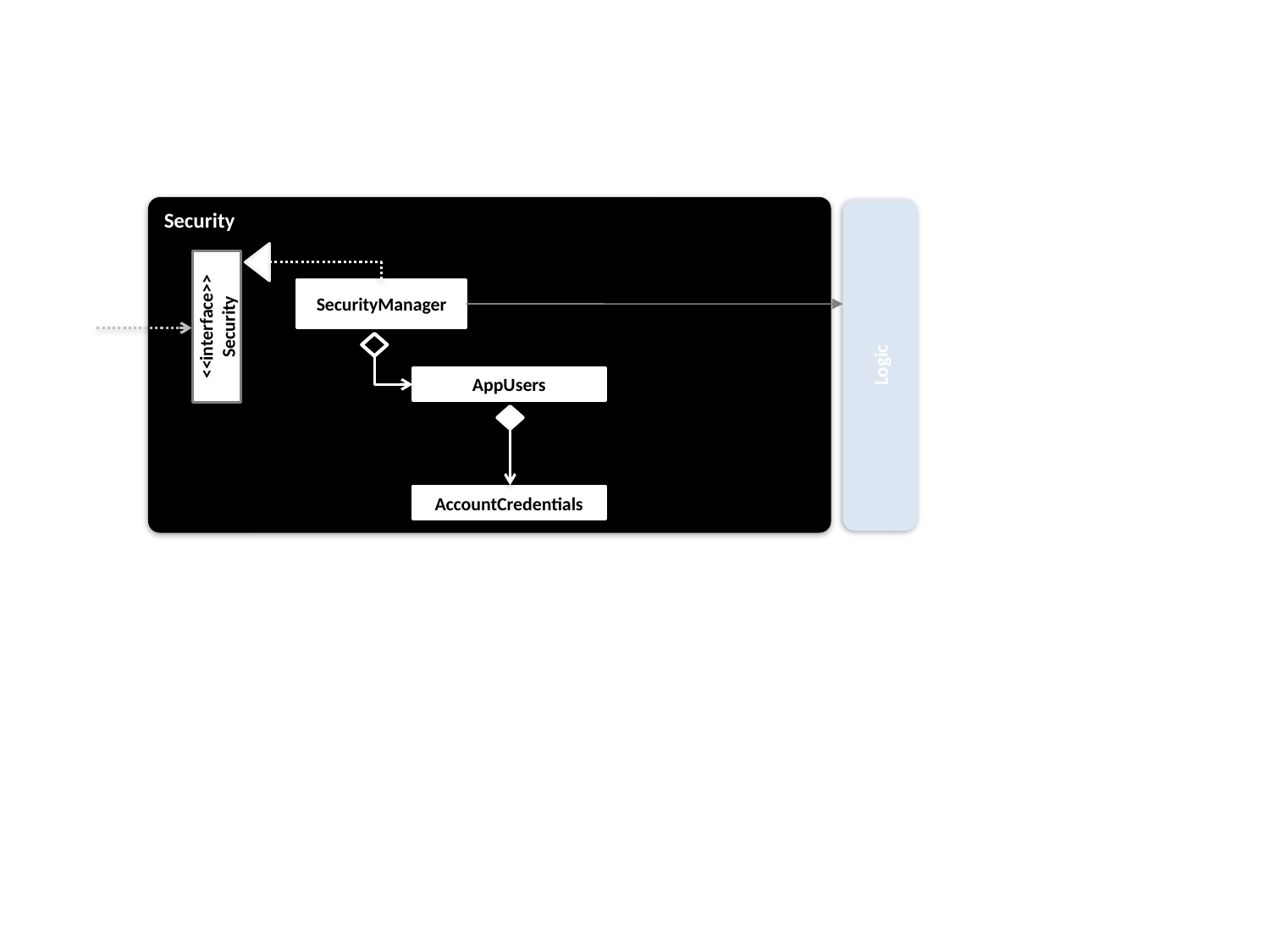

Security

SecurityManager
<<interface>>
Security
Logic

AppUsers

AccountCredentials